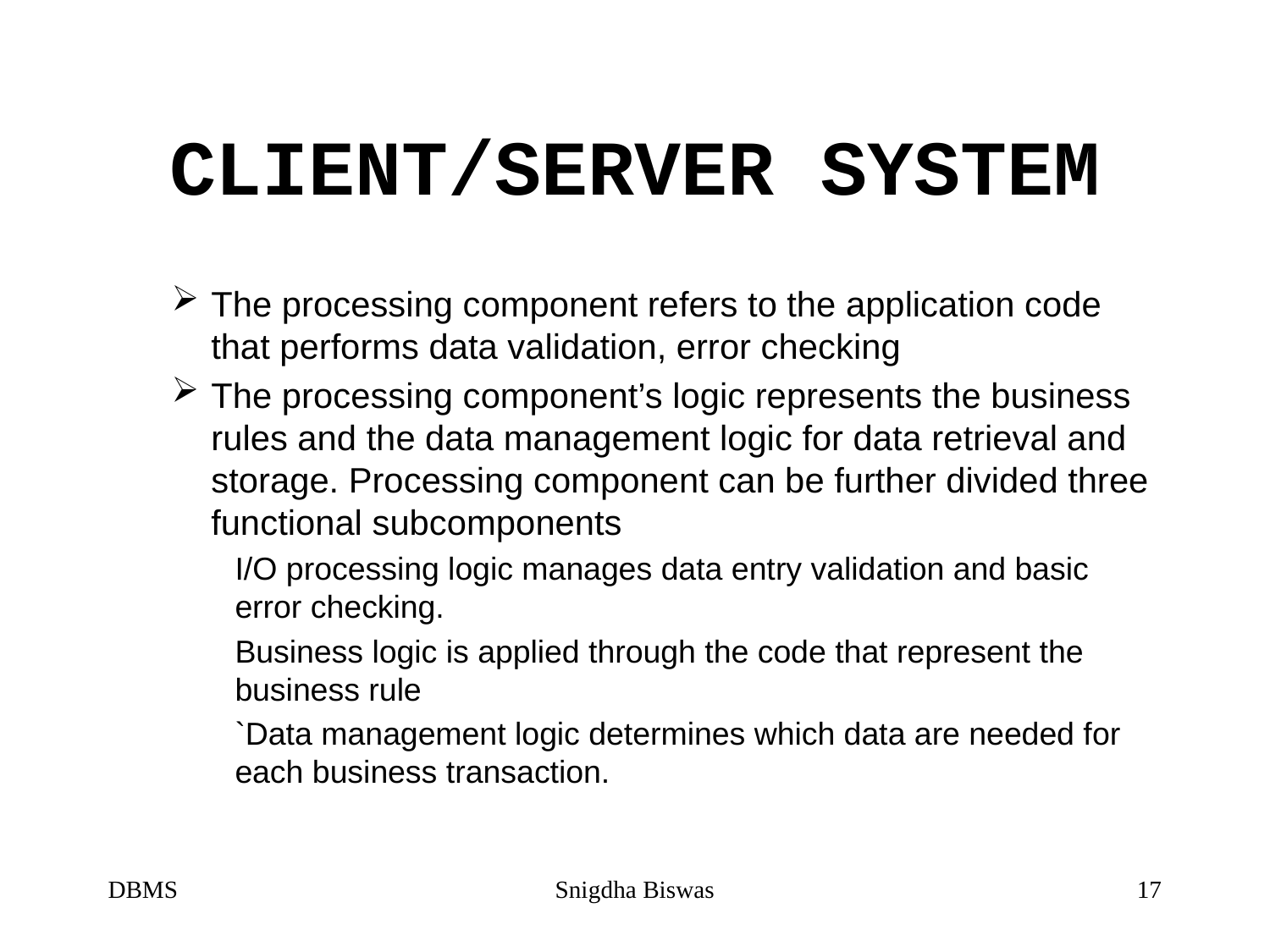

# CLIENT/SERVER SYSTEM
The processing component refers to the application code that performs data validation, error checking
The processing component’s logic represents the business rules and the data management logic for data retrieval and storage. Processing component can be further divided three functional subcomponents
I/O processing logic manages data entry validation and basic error checking.
Business logic is applied through the code that represent the business rule
`Data management logic determines which data are needed for each business transaction.
DBMS
Snigdha Biswas
17